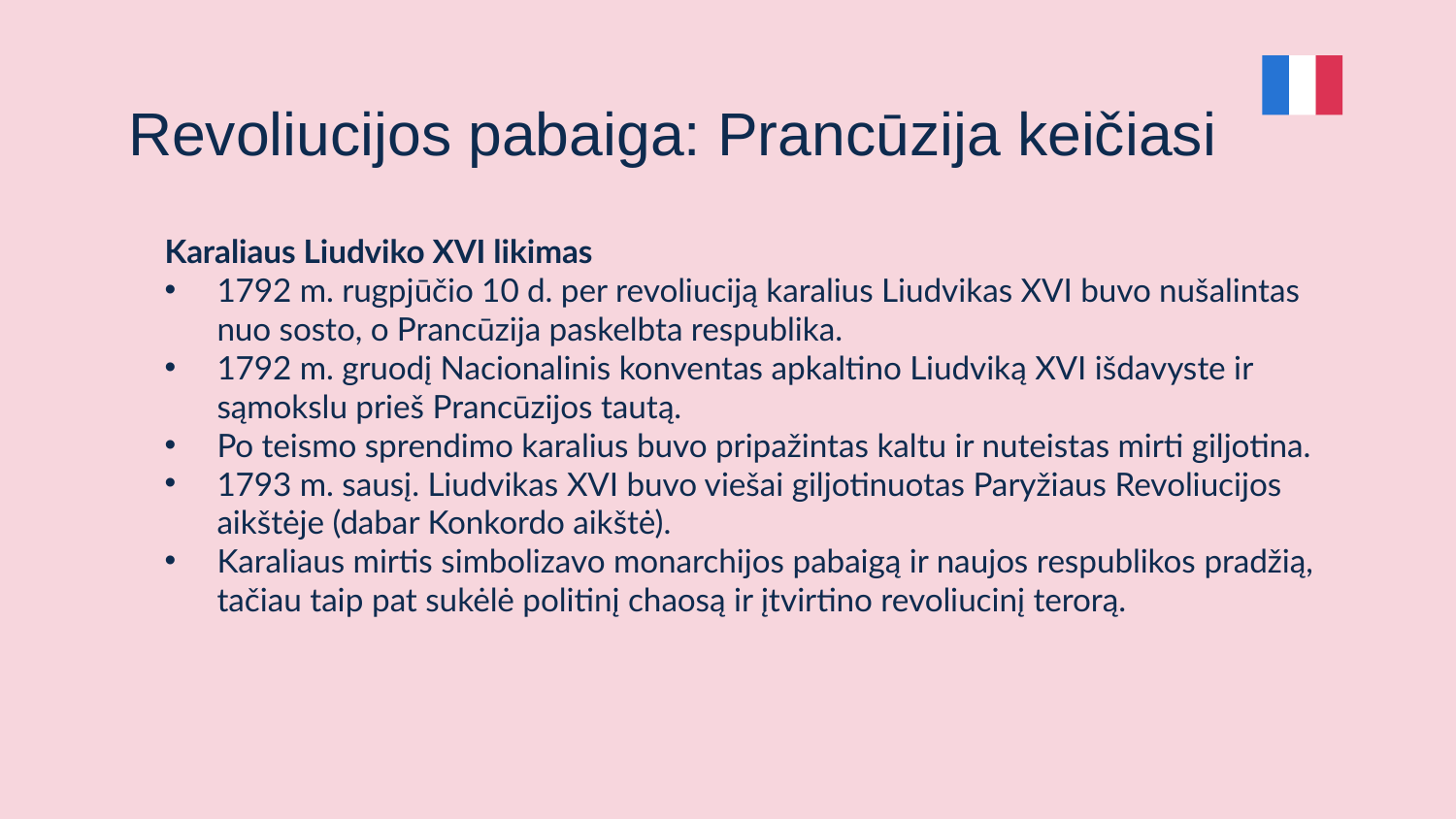

# Revoliucijos pabaiga: Prancūzija keičiasi
Karaliaus Liudviko XVI likimas
1792 m. rugpjūčio 10 d. per revoliuciją karalius Liudvikas XVI buvo nušalintas nuo sosto, o Prancūzija paskelbta respublika.
1792 m. gruodį Nacionalinis konventas apkaltino Liudviką XVI išdavyste ir sąmokslu prieš Prancūzijos tautą.
Po teismo sprendimo karalius buvo pripažintas kaltu ir nuteistas mirti giljotina.
1793 m. sausį. Liudvikas XVI buvo viešai giljotinuotas Paryžiaus Revoliucijos aikštėje (dabar Konkordo aikštė).
Karaliaus mirtis simbolizavo monarchijos pabaigą ir naujos respublikos pradžią, tačiau taip pat sukėlė politinį chaosą ir įtvirtino revoliucinį terorą.